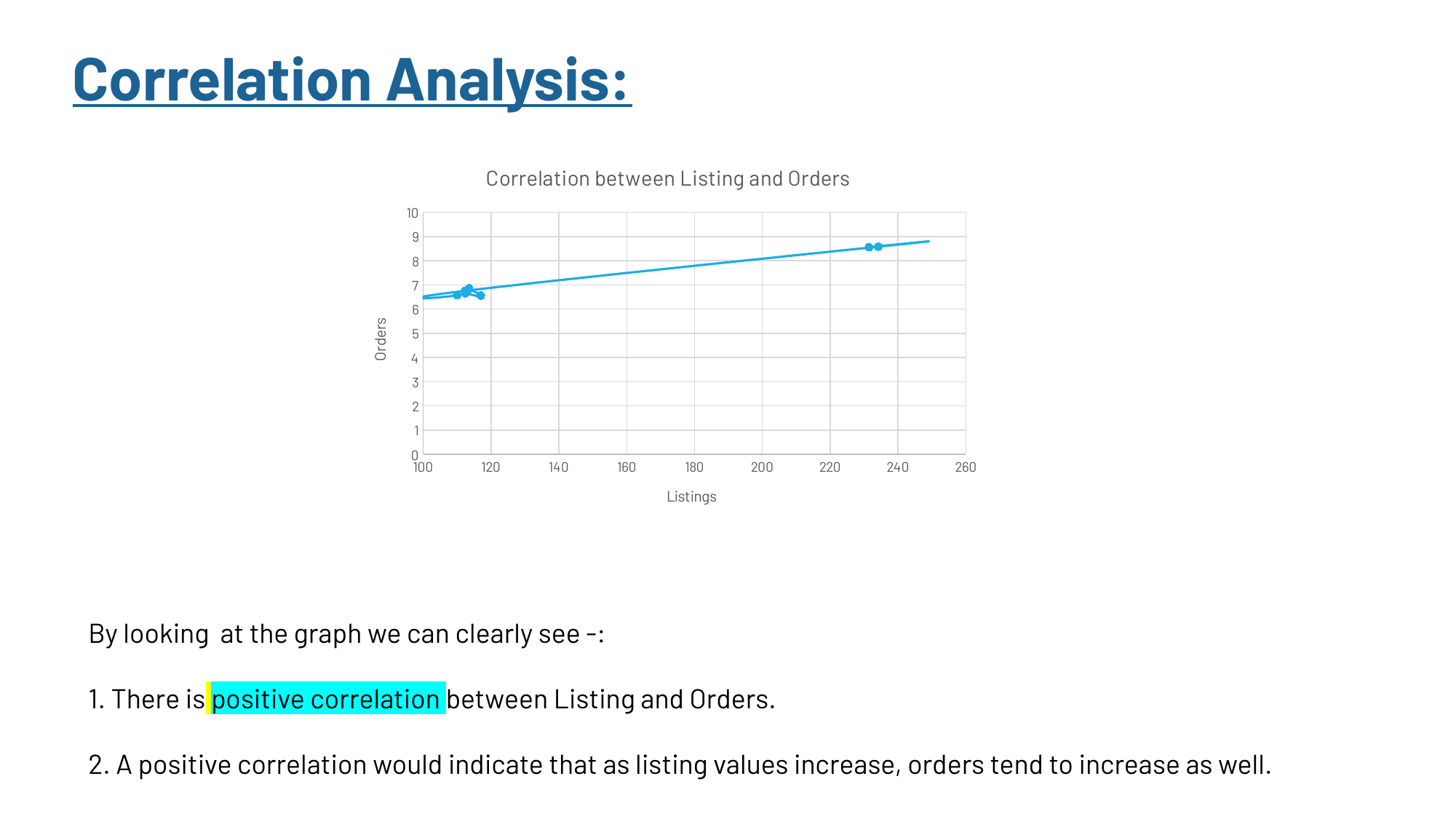

Correlation Analysis:

### Chart: Correlation between Listing and Orders

| Category | Sum of Orders( in crore) |
|---|---|
By looking  at the graph we can clearly see -:

1. There is positive correlation between Listing and Orders.

2. A positive correlation would indicate that as listing values increase, orders tend to increase as well.